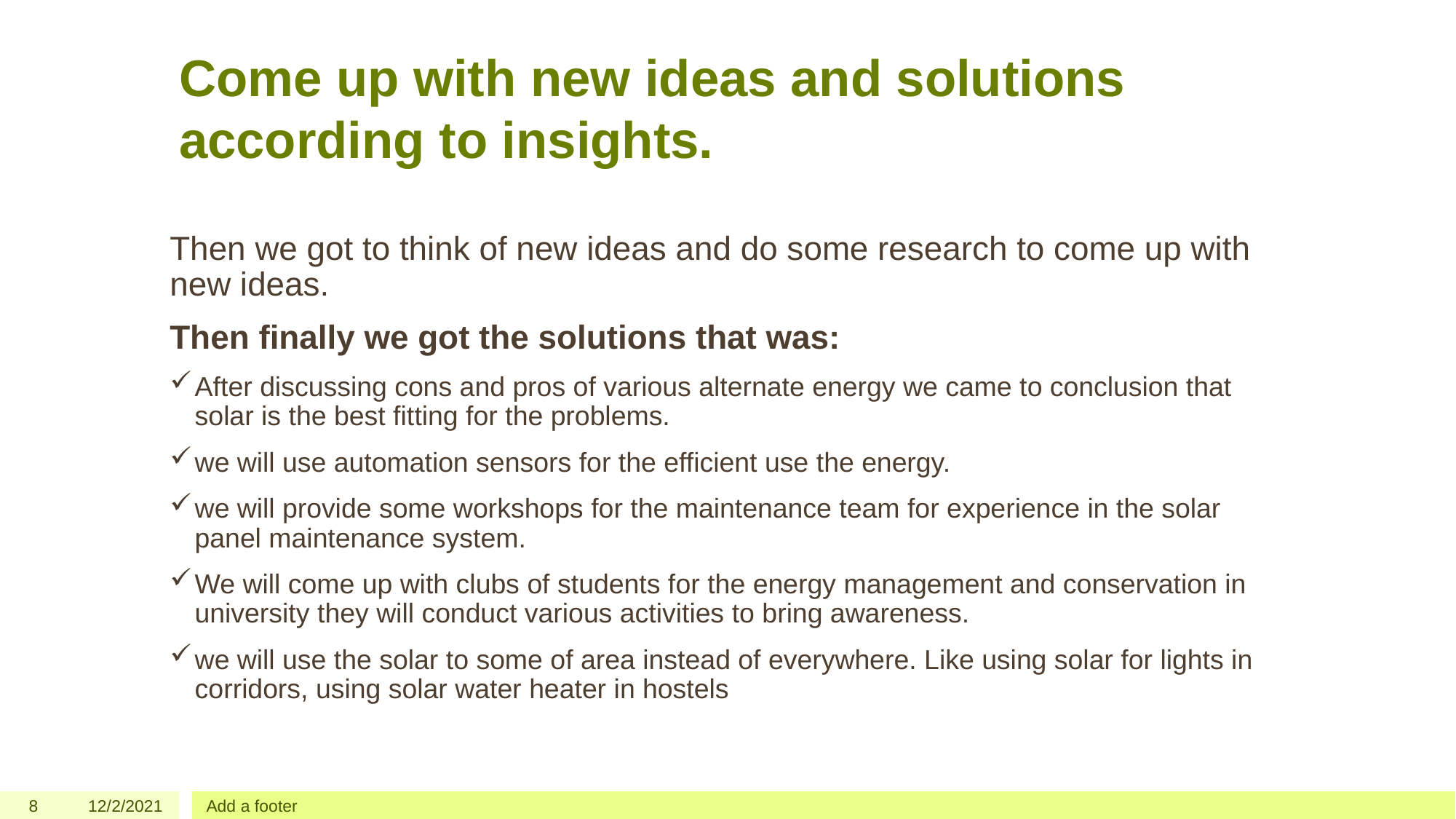

# Come up with new ideas and solutions according to insights.
Then we got to think of new ideas and do some research to come up with new ideas.
Then finally we got the solutions that was:
After discussing cons and pros of various alternate energy we came to conclusion that solar is the best fitting for the problems.
we will use automation sensors for the efficient use the energy.
we will provide some workshops for the maintenance team for experience in the solar panel maintenance system.
We will come up with clubs of students for the energy management and conservation in university they will conduct various activities to bring awareness.
we will use the solar to some of area instead of everywhere. Like using solar for lights in corridors, using solar water heater in hostels

8
12/2/2021
Add a footer